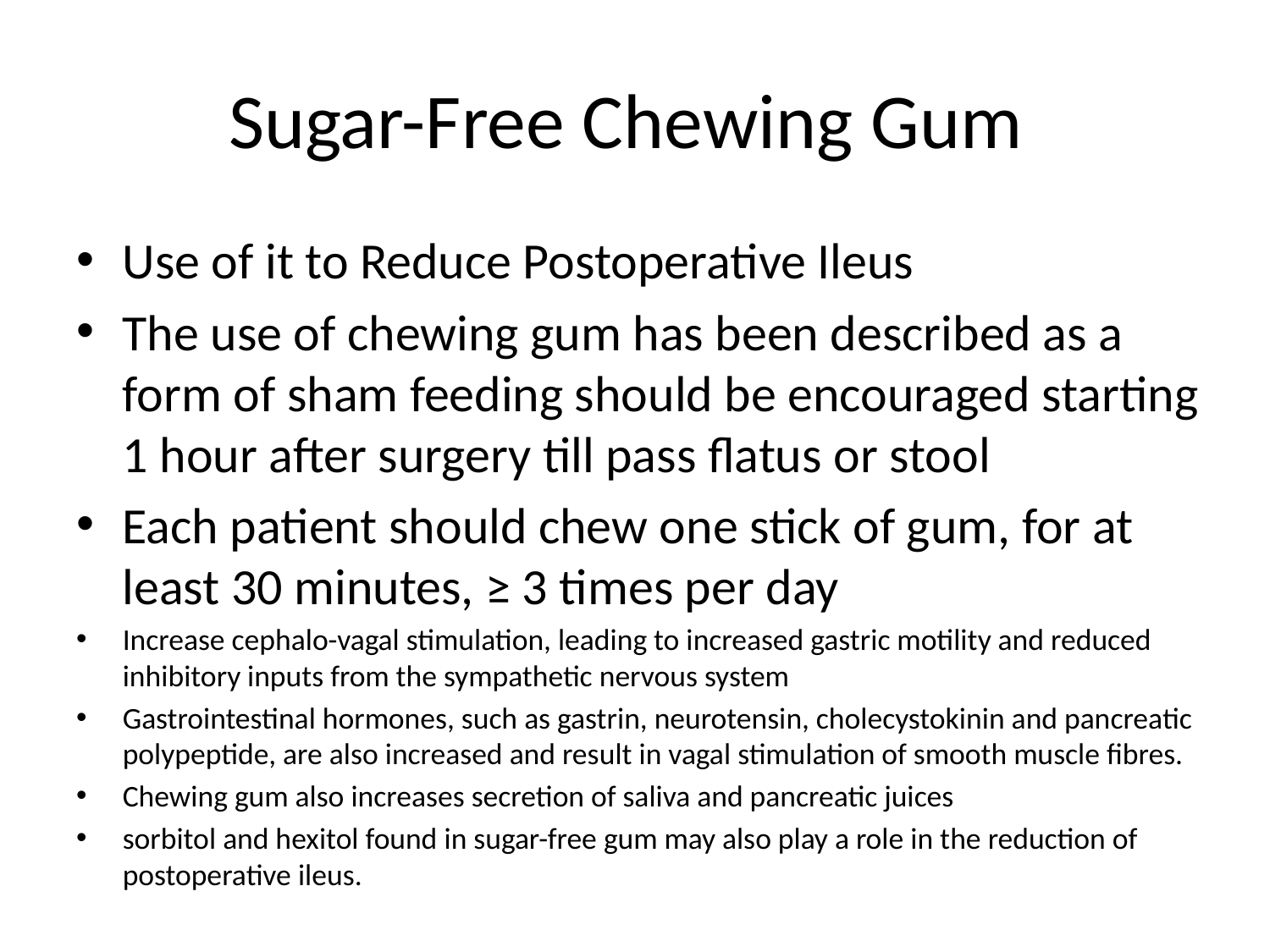

# Sugar-Free Chewing Gum
Use of it to Reduce Postoperative Ileus
The use of chewing gum has been described as a form of sham feeding should be encouraged starting 1 hour after surgery till pass flatus or stool
Each patient should chew one stick of gum, for at least 30 minutes, ≥ 3 times per day
Increase cephalo-vagal stimulation, leading to increased gastric motility and reduced inhibitory inputs from the sympathetic nervous system
Gastrointestinal hormones, such as gastrin, neurotensin, cholecystokinin and pancreatic polypeptide, are also increased and result in vagal stimulation of smooth muscle fibres.
Chewing gum also increases secretion of saliva and pancreatic juices
sorbitol and hexitol found in sugar-free gum may also play a role in the reduction of postoperative ileus.